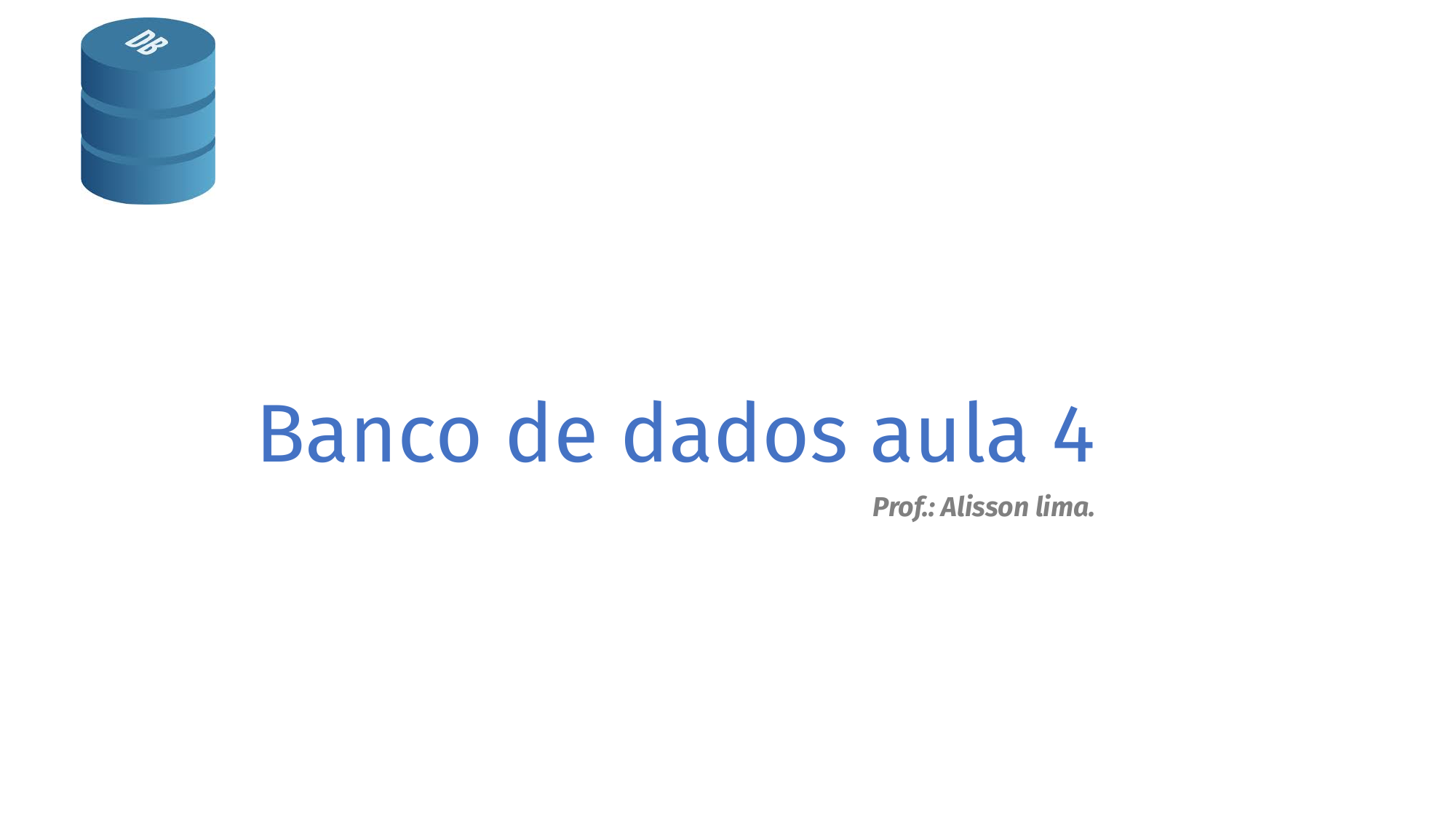

# Banco de dados aula 4
Prof.: Alisson lima.